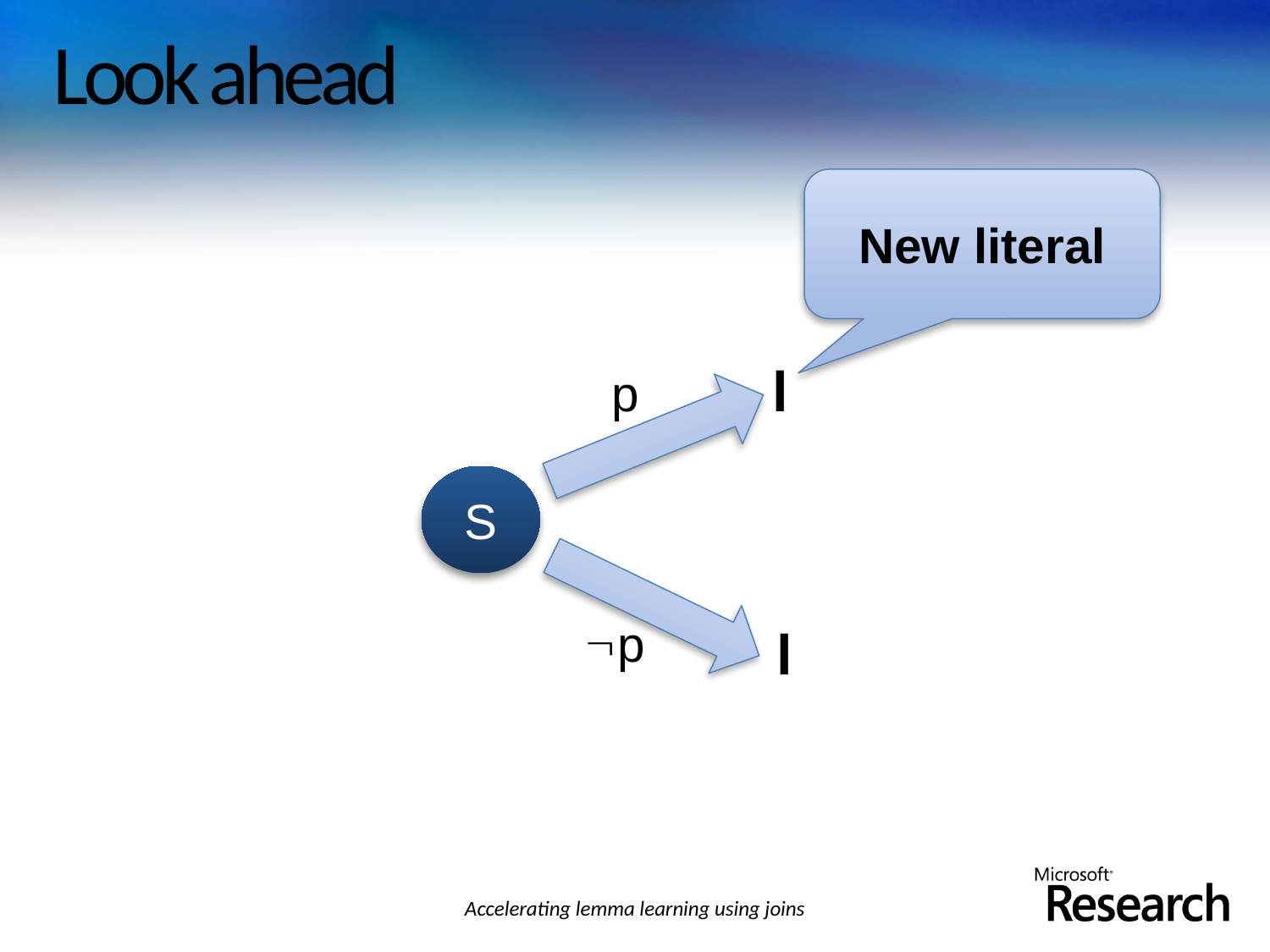

# Look ahead
New literal
l
p

S

¬p
l
Accelerating lemma learning using joins